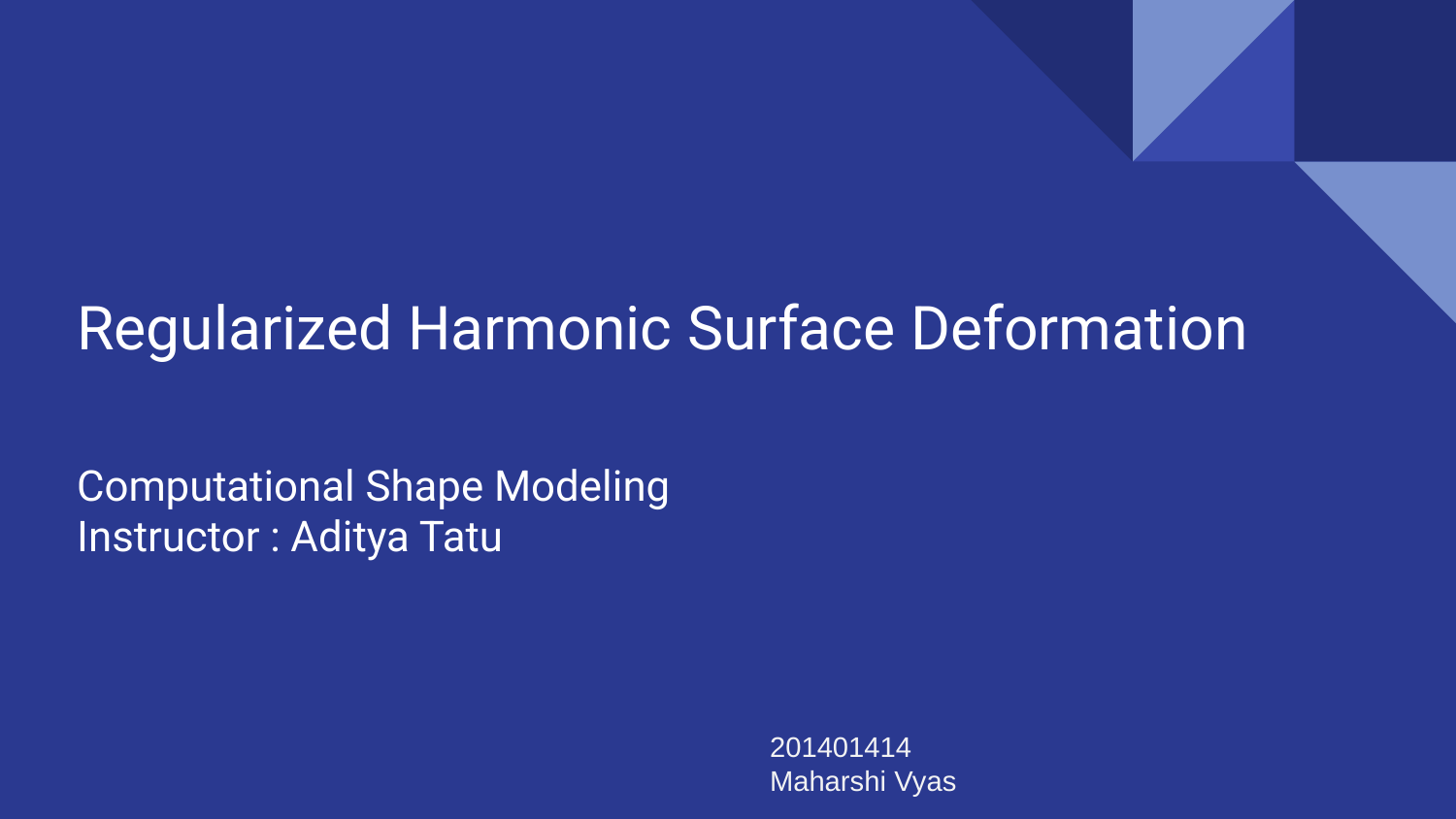

# Regularized Harmonic Surface Deformation
Computational Shape Modeling
Instructor : Aditya Tatu

201401414
Maharshi Vyas